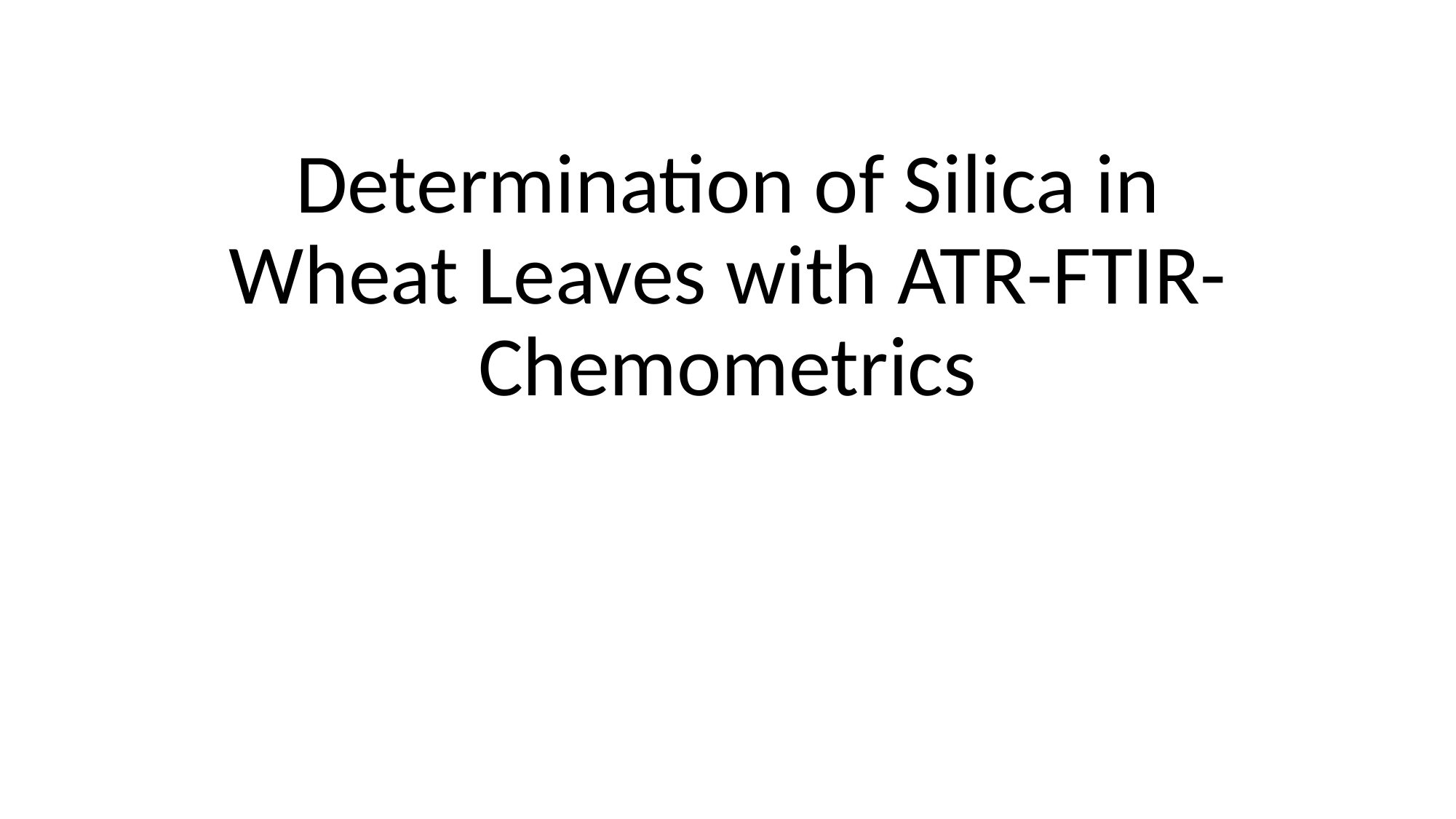

# Determination of Silica in Wheat Leaves with ATR-FTIR-Chemometrics